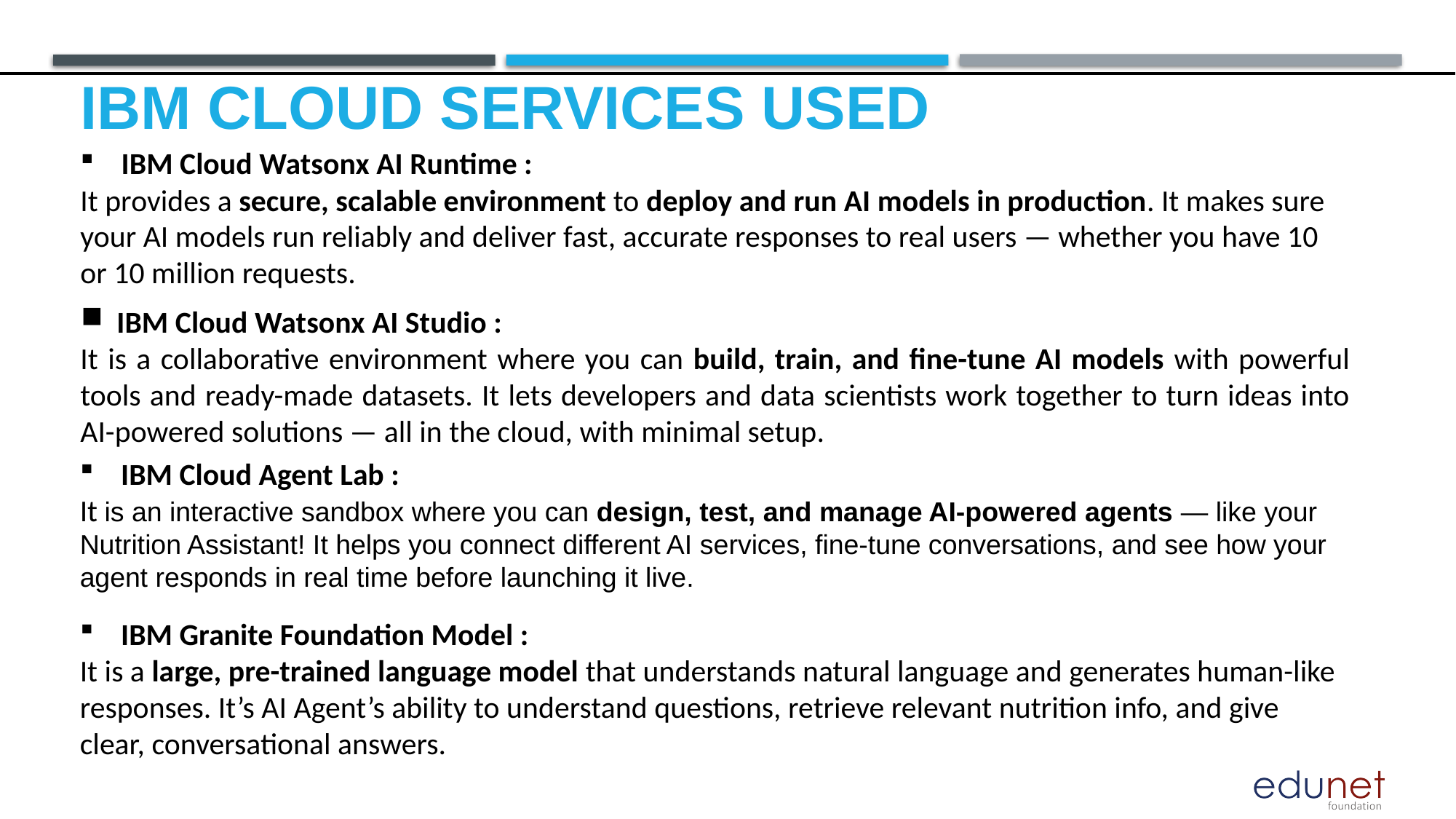

# IBM cloud services used
IBM Cloud Watsonx AI Runtime :
It provides a secure, scalable environment to deploy and run AI models in production. It makes sure your AI models run reliably and deliver fast, accurate responses to real users — whether you have 10 or 10 million requests.
IBM Cloud Watsonx AI Studio :
It is a collaborative environment where you can build, train, and fine-tune AI models with powerful tools and ready-made datasets. It lets developers and data scientists work together to turn ideas into AI-powered solutions — all in the cloud, with minimal setup.

IBM Cloud Agent Lab :
It is an interactive sandbox where you can design, test, and manage AI-powered agents — like your Nutrition Assistant! It helps you connect different AI services, fine-tune conversations, and see how your agent responds in real time before launching it live.

IBM Granite Foundation Model :
It is a large, pre-trained language model that understands natural language and generates human-like responses. It’s AI Agent’s ability to understand questions, retrieve relevant nutrition info, and give clear, conversational answers.